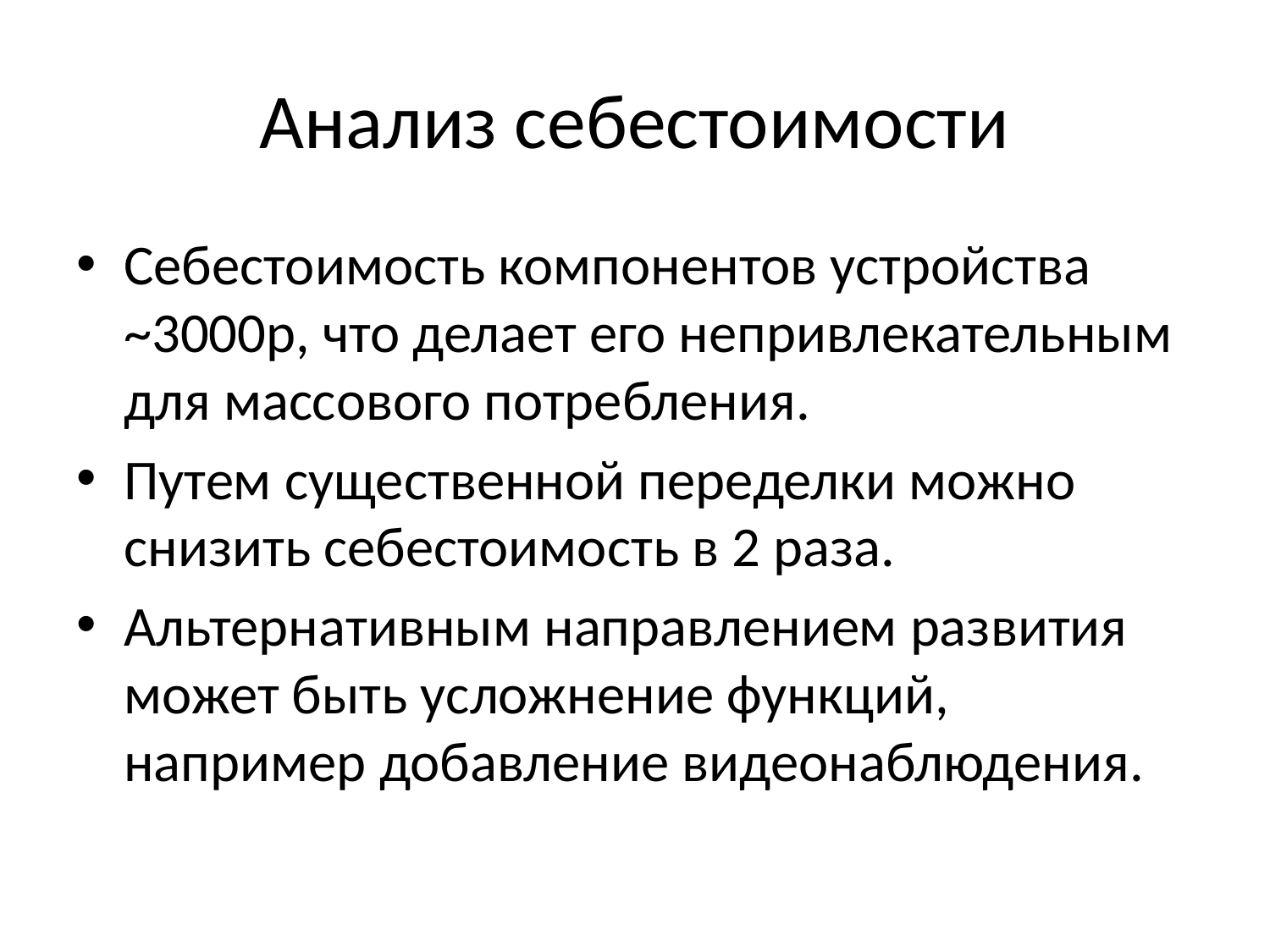

# Анализ себестоимости
Себестоимость компонентов устройства ~3000р, что делает его непривлекательным для массового потребления.
Путем существенной переделки можно снизить себестоимость в 2 раза.
Альтернативным направлением развития может быть усложнение функций, например добавление видеонаблюдения.